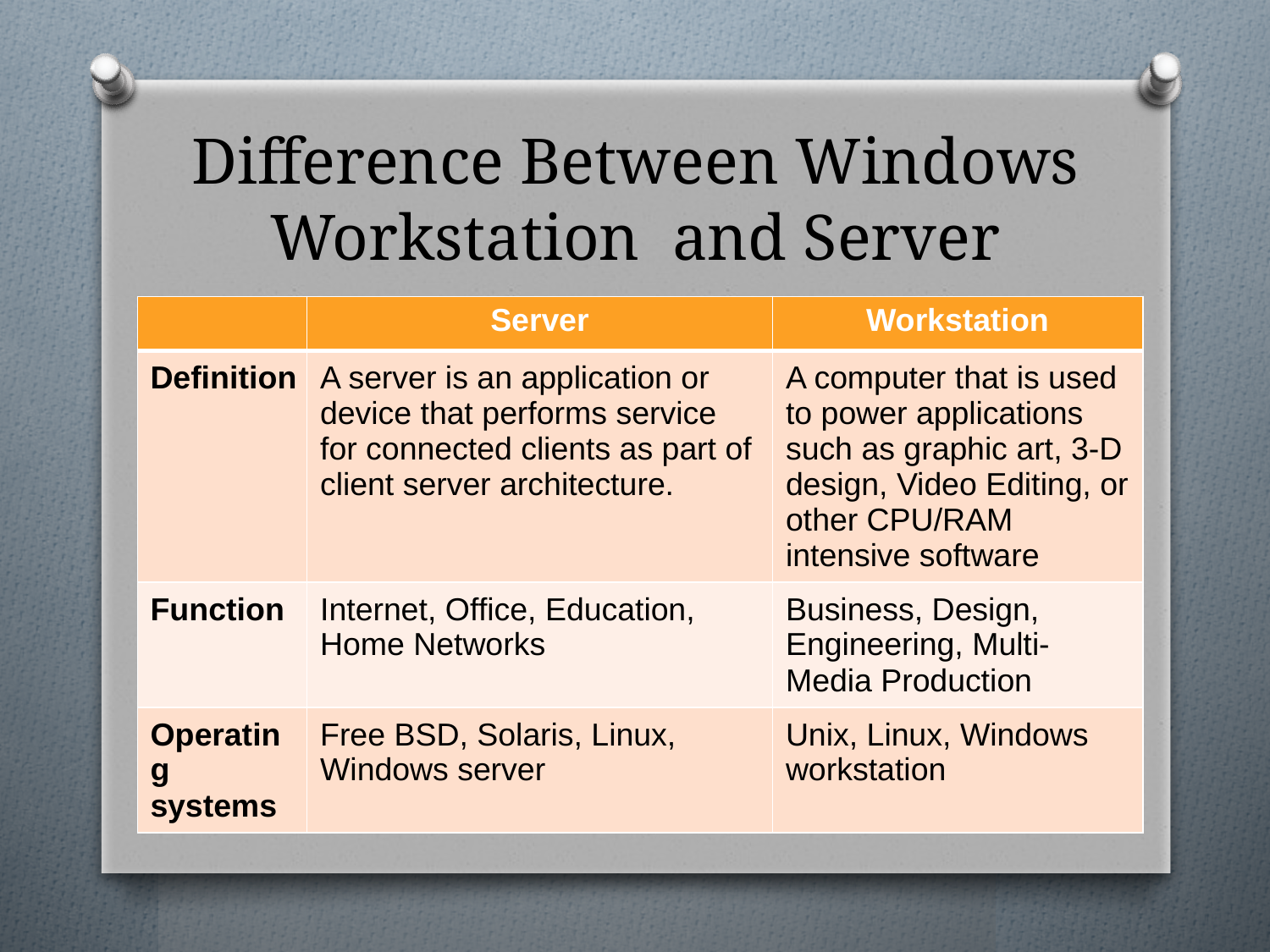

# Difference Between Windows Workstation  and Server
|  | Server | Workstation |
| --- | --- | --- |
| Definition | A server is an application or device that performs service for connected clients as part of client server architecture. | A computer that is used to power applications such as graphic art, 3-D design, Video Editing, or other CPU/RAM intensive software |
| Function | Internet, Office, Education, Home Networks | Business, Design, Engineering, Multi-Media Production |
| Operating systems | Free BSD, Solaris, Linux, Windows server | Unix, Linux, Windows workstation |